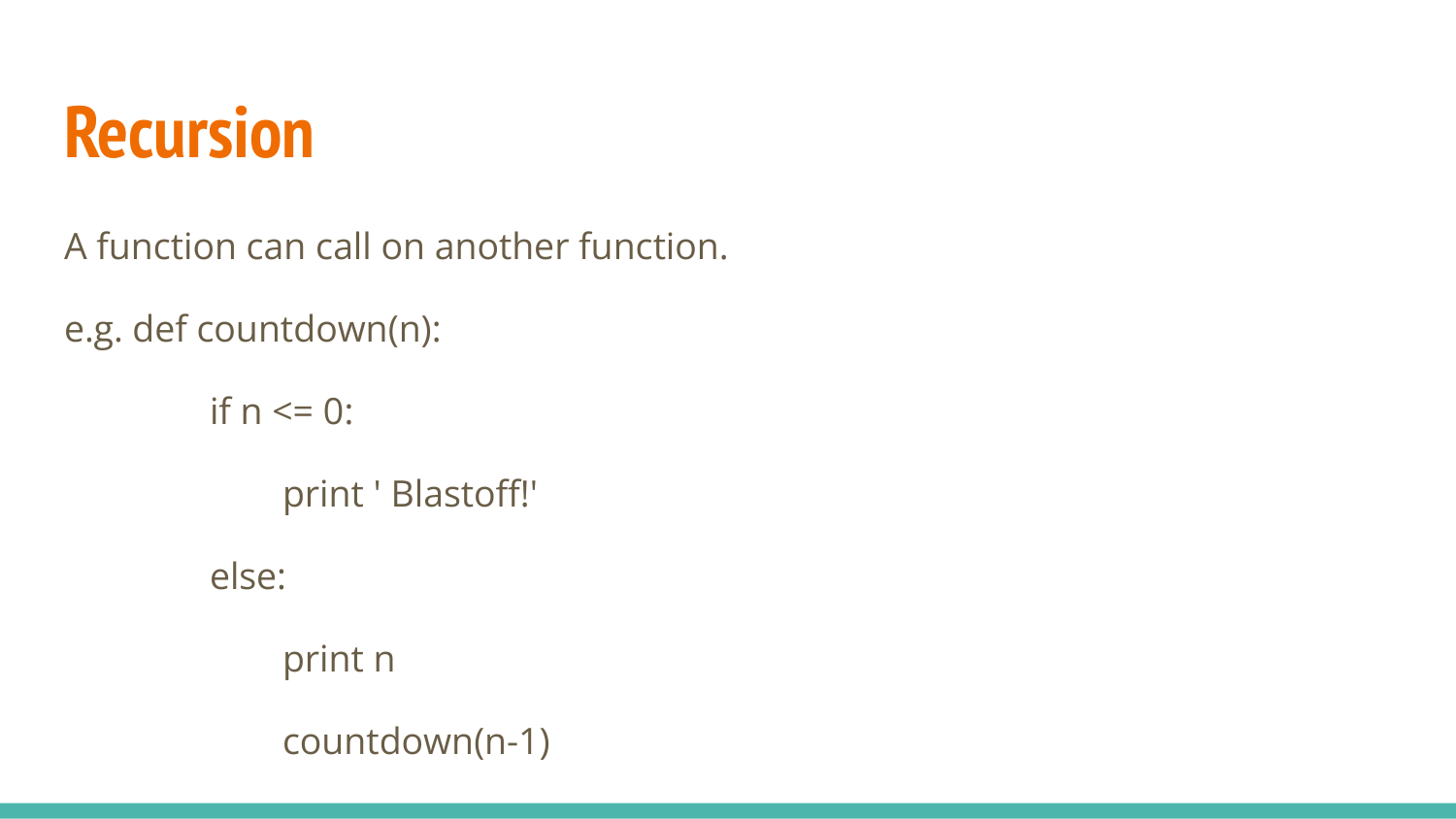

# Recursion
A function can call on another function.
e.g. def countdown(n):
if n <= 0:
print ' Blastoff!'
else:
print n
countdown(n-1)